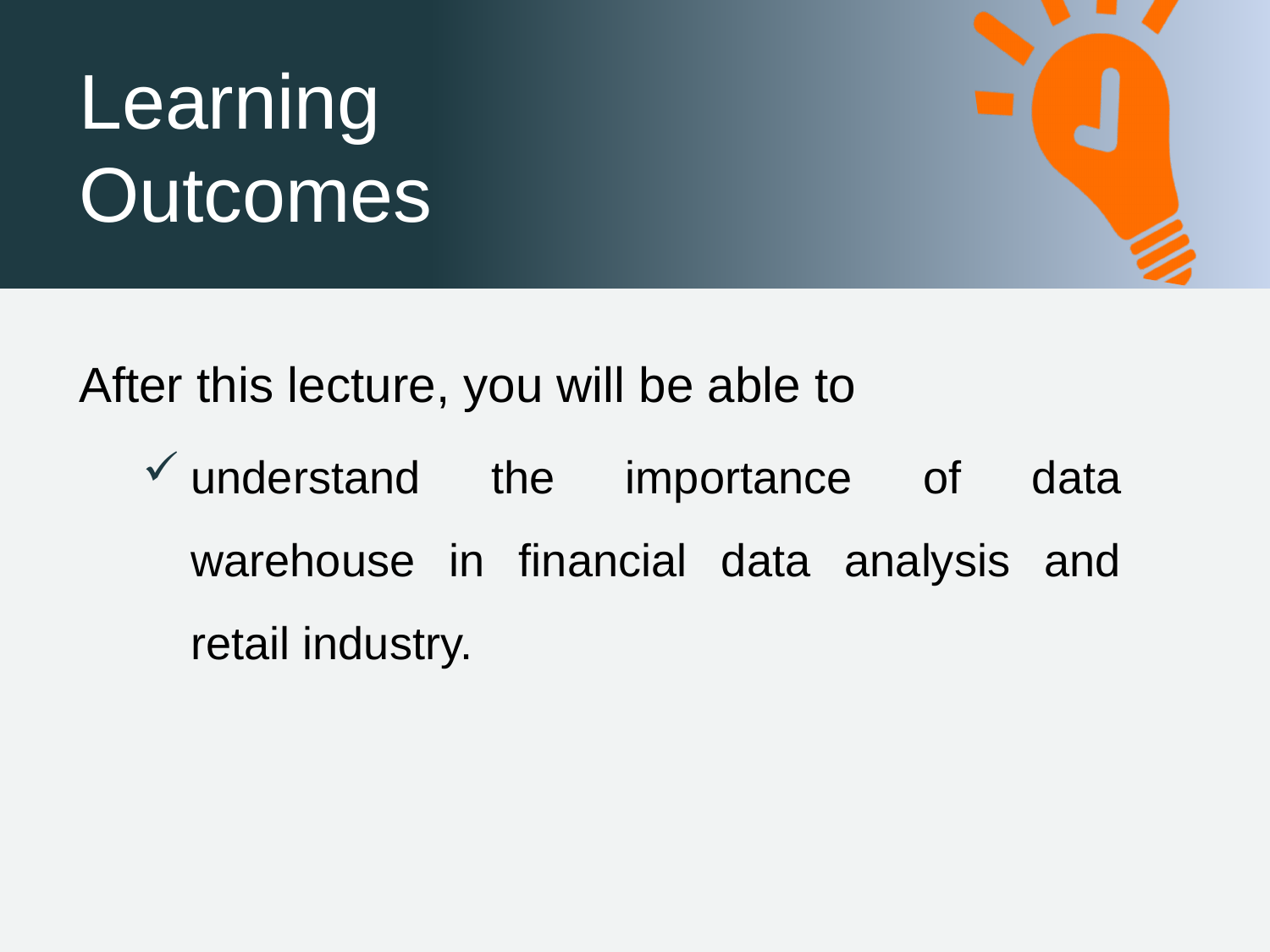

After this lecture, you will be able to
understand the importance of data warehouse in financial data analysis and retail industry.